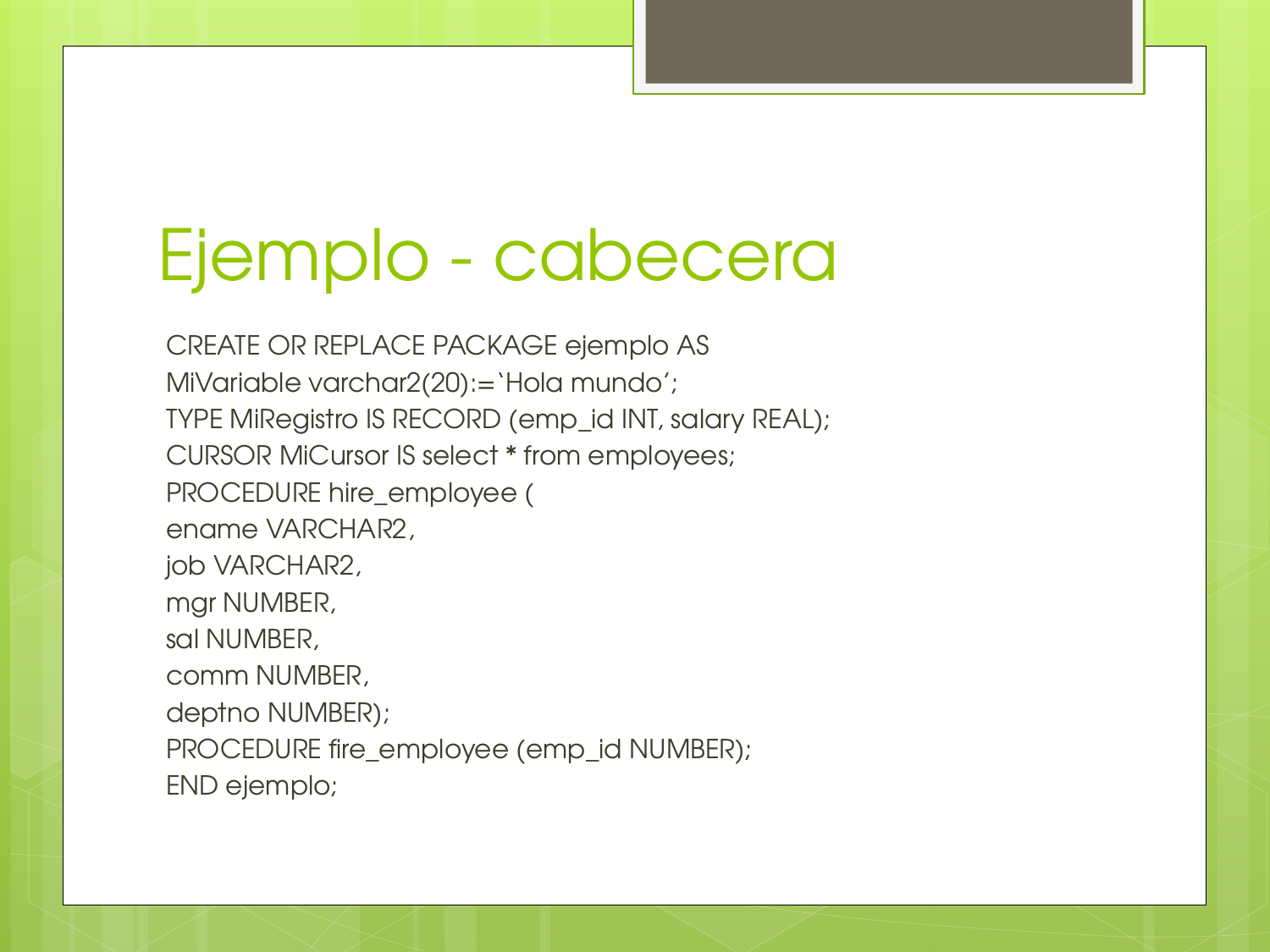

# Ejemplo - cabecera
CREATE OR REPLACE PACKAGE ejemplo AS
MiVariable varchar2(20):=‘Hola mundo’;
TYPE MiRegistro IS RECORD (emp_id INT, salary REAL);
CURSOR MiCursor IS select * from employees;
PROCEDURE hire_employee (
ename VARCHAR2,
job VARCHAR2,
mgr NUMBER,
sal NUMBER,
comm NUMBER,
deptno NUMBER);
PROCEDURE fire_employee (emp_id NUMBER);
END ejemplo;